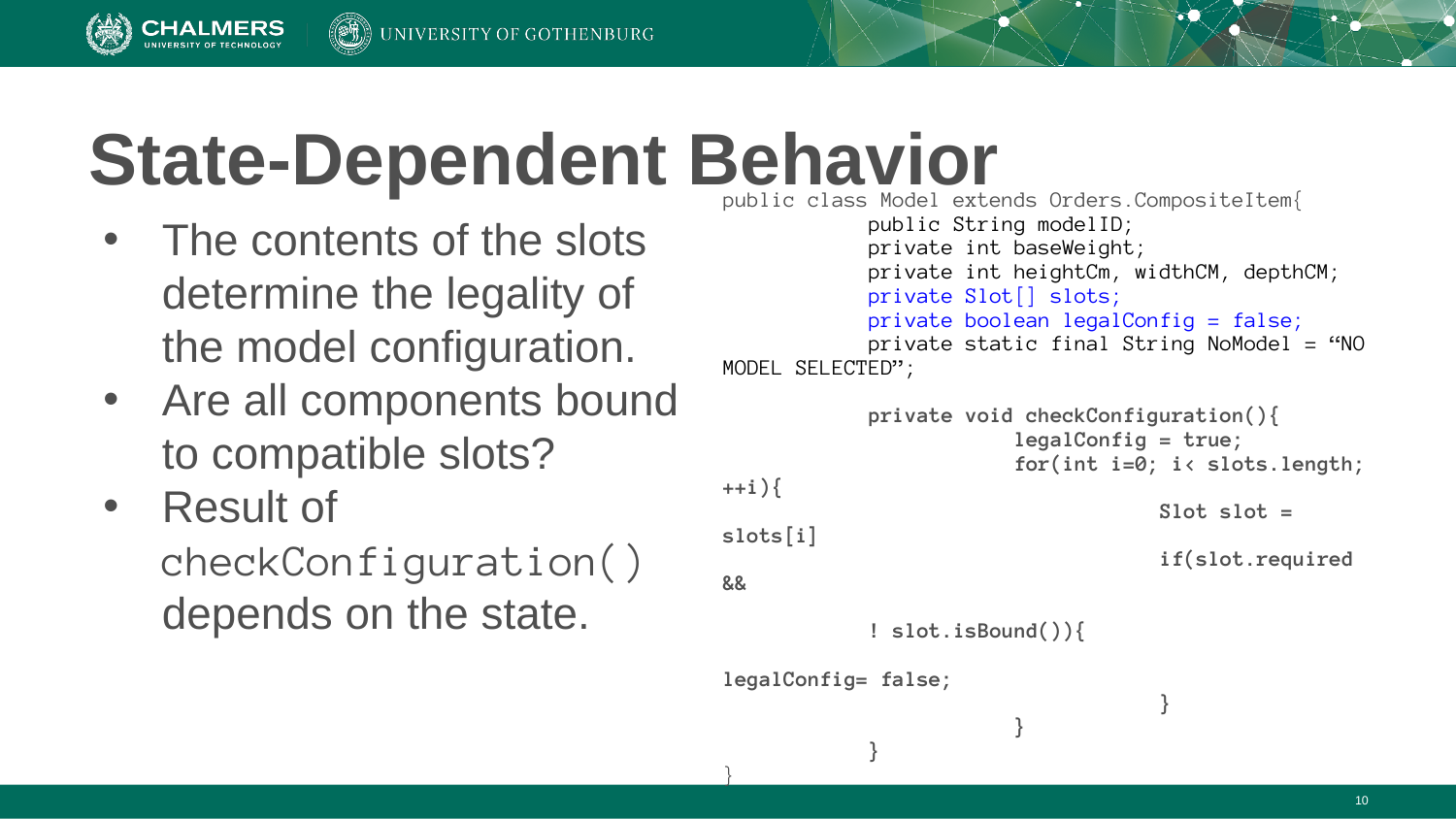

# State-Dependent Behavior
public class Model extends Orders.CompositeItem{
	public String modelID;
	private int baseWeight;
	private int heightCm, widthCM, depthCM;
	private Slot[] slots;
	private boolean legalConfig = false;
	private static final String NoModel = “NO MODEL SELECTED”;

	private void checkConfiguration(){
		legalConfig = true;
		for(int i=0; i< slots.length; ++i){
			Slot slot = slots[i]
			if(slot.required &&
					! slot.isBound()){
				legalConfig= false;
			}
		}
	}
}
The contents of the slots determine the legality of the model configuration.
Are all components bound to compatible slots?
Result of checkConfiguration() depends on the state.
10